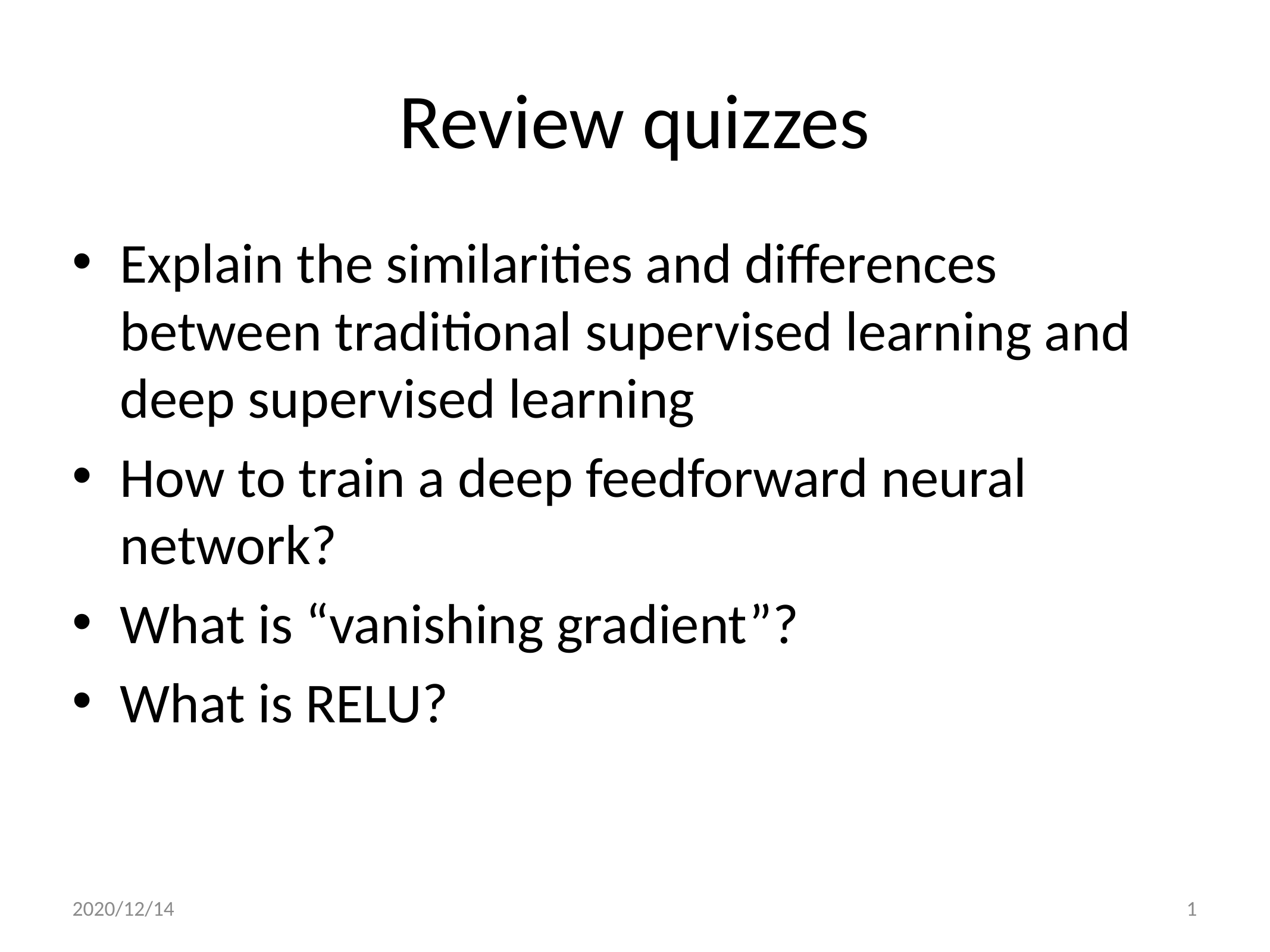

# Review quizzes
Explain the similarities and differences between traditional supervised learning and deep supervised learning
How to train a deep feedforward neural network?
What is “vanishing gradient”?
What is RELU?
2020/12/14
1